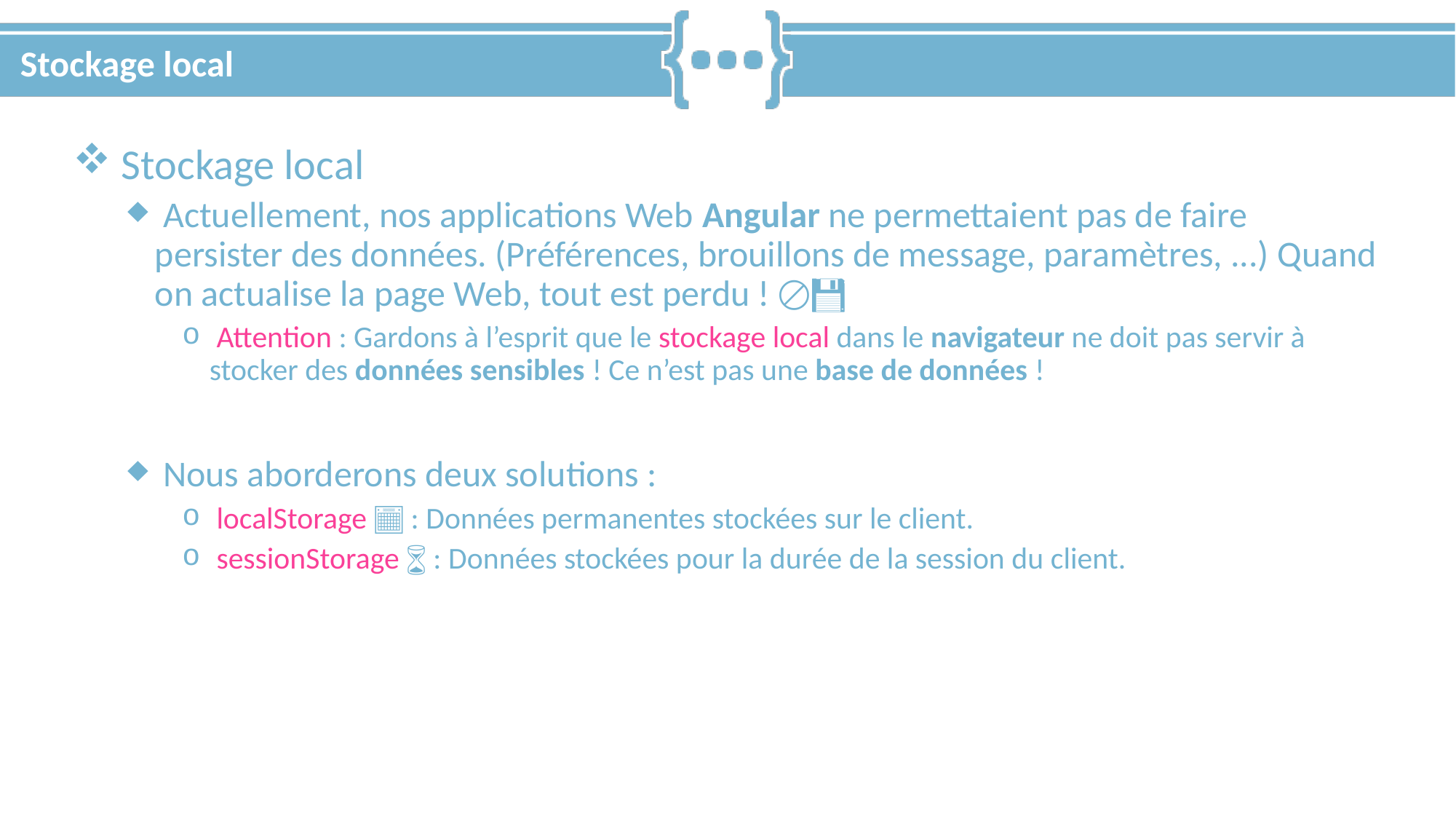

# Stockage local
 Stockage local
 Actuellement, nos applications Web Angular ne permettaient pas de faire persister des données. (Préférences, brouillons de message, paramètres, ...) Quand on actualise la page Web, tout est perdu ! 🚫💾
 Attention : Gardons à l’esprit que le stockage local dans le navigateur ne doit pas servir à stocker des données sensibles ! Ce n’est pas une base de données !

 Nous aborderons deux solutions :
 localStorage 📅 : Données permanentes stockées sur le client.
 sessionStorage ⌛ : Données stockées pour la durée de la session du client.